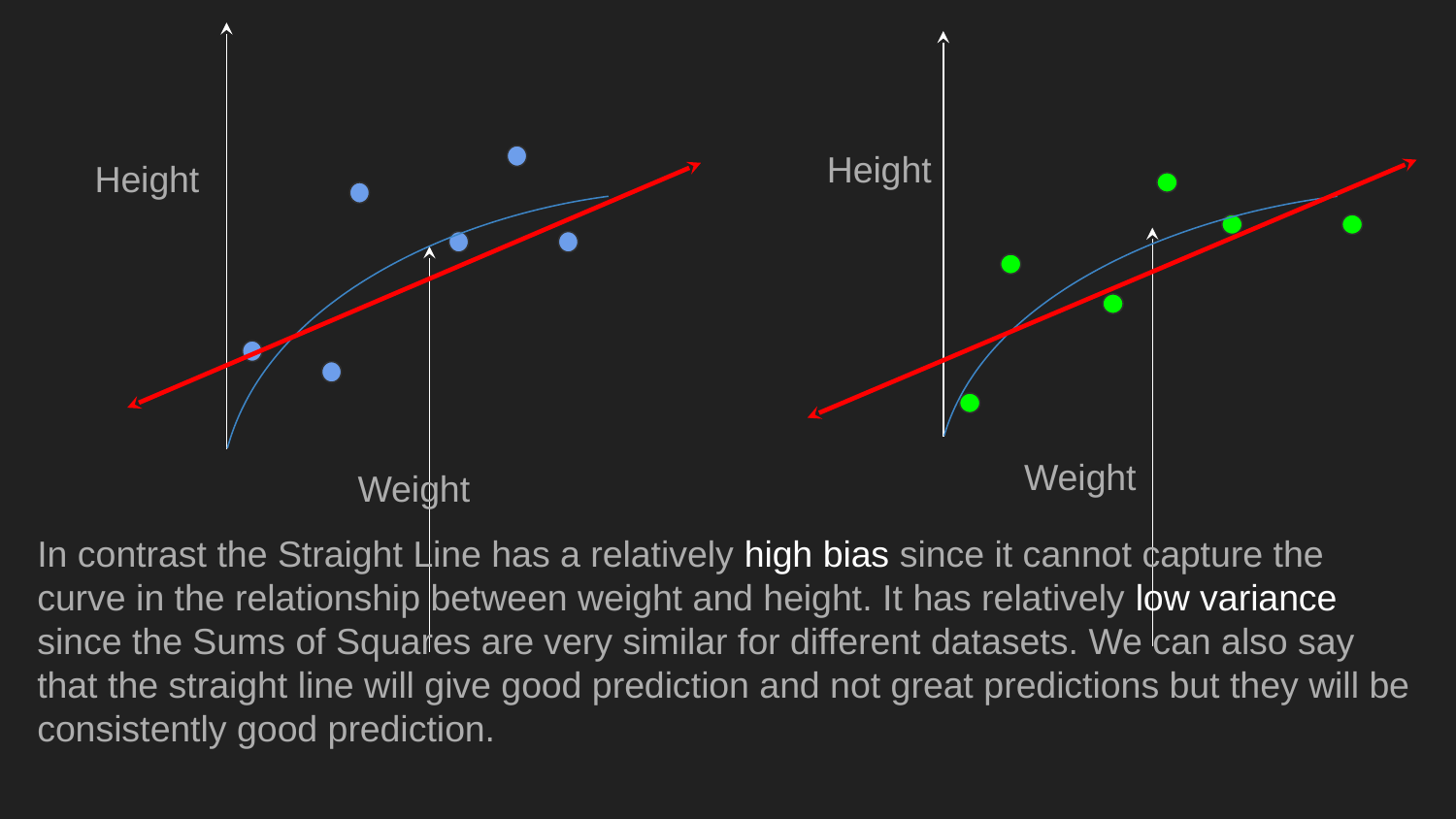

Height
Height

Weight
Weight
In contrast the Straight Line has a relatively high bias since it cannot capture the curve in the relationship between weight and height. It has relatively low variance since the Sums of Squares are very similar for different datasets. We can also say that the straight line will give good prediction and not great predictions but they will be consistently good prediction.